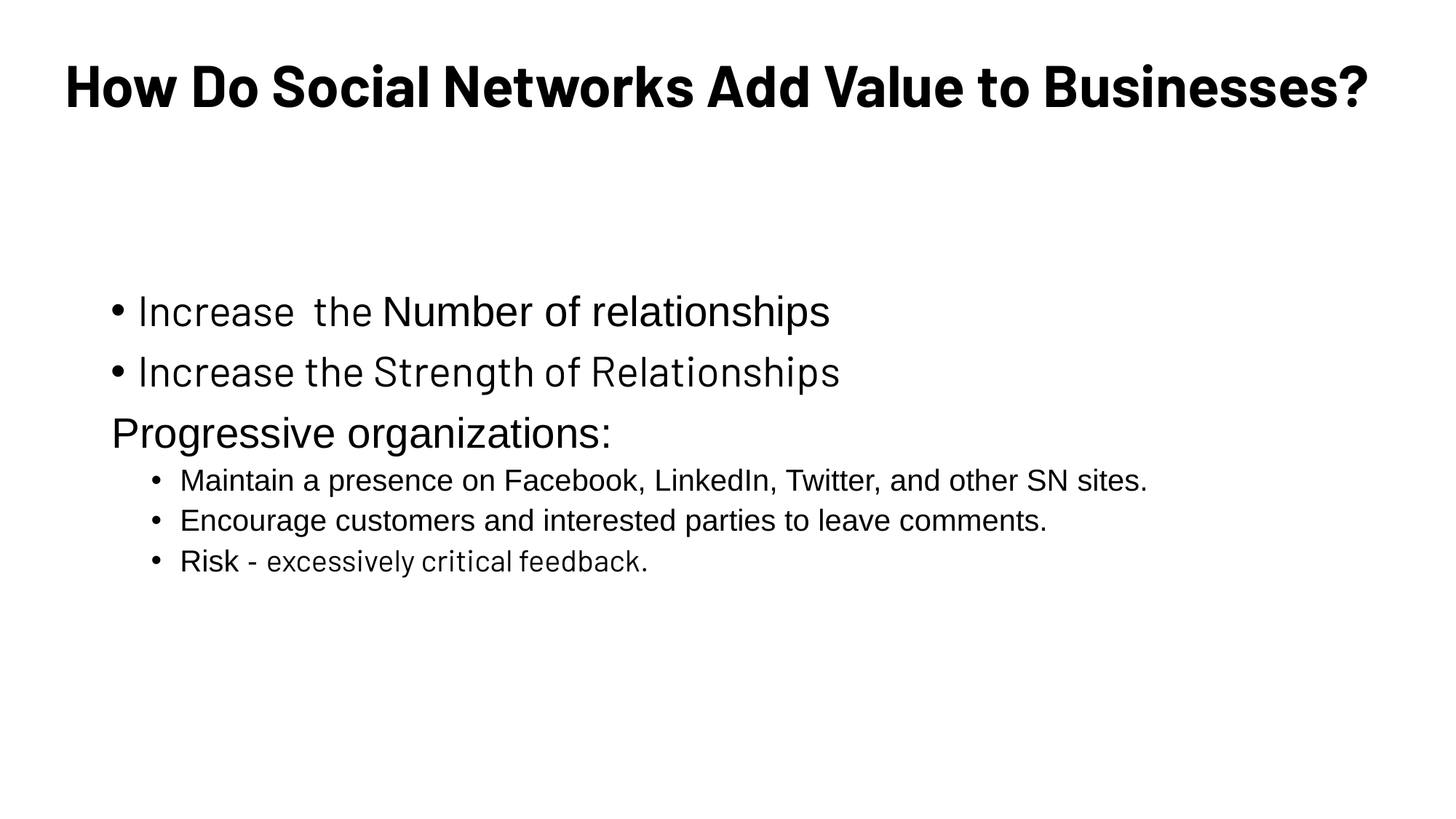

# How Do Social Networks Add Value to Businesses?

Increase  the Number of relationships
Increase the Strength of Relationships
Progressive organizations:
Maintain a presence on Facebook, LinkedIn, Twitter, and other SN sites.
Encourage customers and interested parties to leave comments.
Risk - excessively critical feedback.